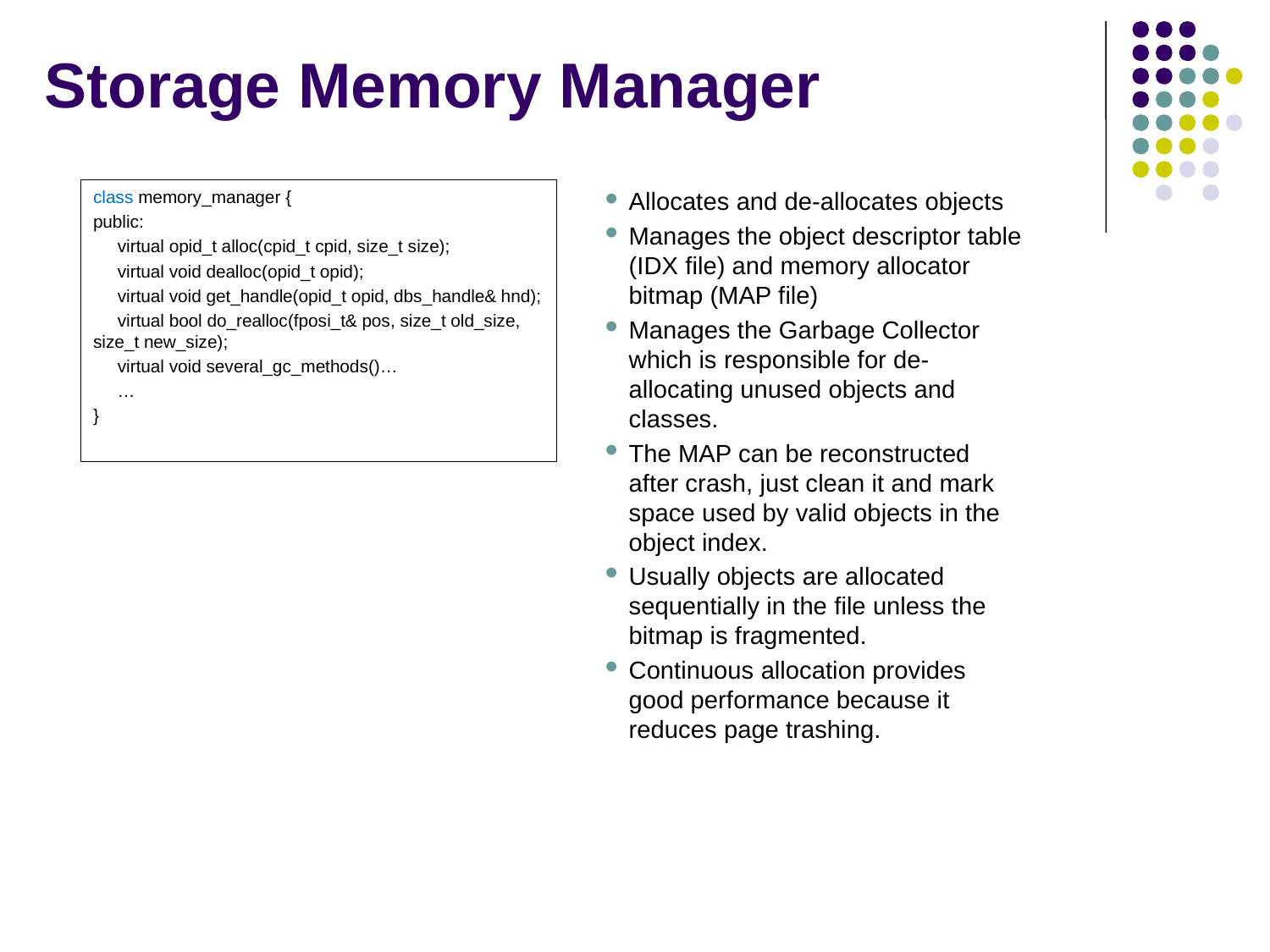

# Storage Memory Manager
class memory_manager {
public:
     virtual opid_t alloc(cpid_t cpid, size_t size);
     virtual void dealloc(opid_t opid);
     virtual void get_handle(opid_t opid, dbs_handle& hnd);
     virtual bool do_realloc(fposi_t& pos, size_t old_size, size_t new_size);
     virtual void several_gc_methods()…
     …
}

Allocates and de-allocates objects
Manages the object descriptor table (IDX file) and memory allocator bitmap (MAP file)
Manages the Garbage Collector which is responsible for de-allocating unused objects and classes.
The MAP can be reconstructed after crash, just clean it and mark space used by valid objects in the object index.
Usually objects are allocated sequentially in the file unless the bitmap is fragmented.
Continuous allocation provides good performance because it reduces page trashing.